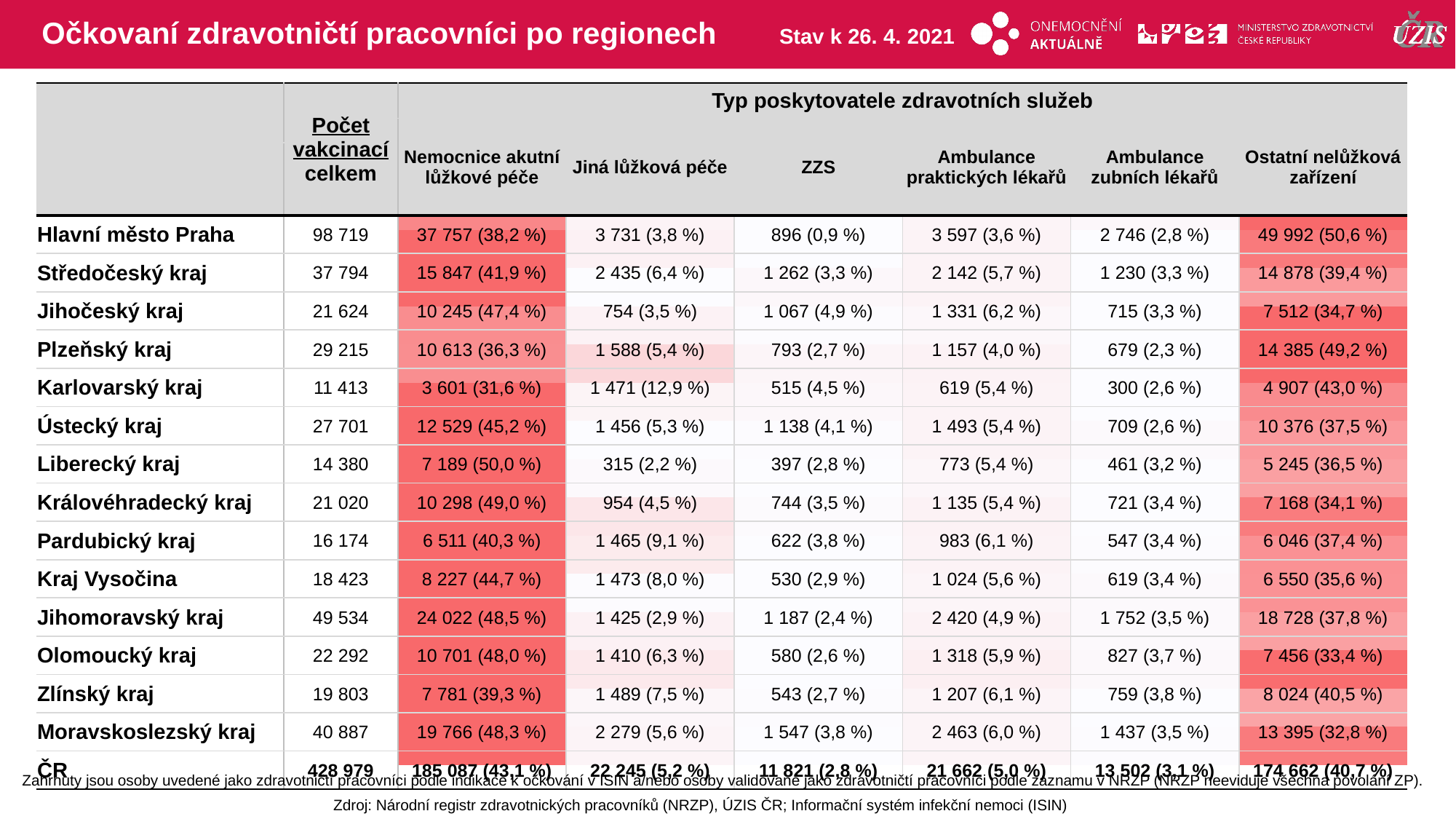

# Očkovaní zdravotničtí pracovníci po regionech
Stav k 26. 4. 2021
|  | Počet vakcinací celkem | Typ poskytovatele zdravotních služeb |  |  |  |  |  |
| --- | --- | --- | --- | --- | --- | --- | --- |
|  |  | Nemocnice akutní lůžkové péče | Jiná lůžková péče | ZZS | Ambulance praktických lékařů | Ambulance zubních lékařů | Ostatní nelůžková zařízení |
|  |  | Nemocnice akutní lůžkové péče | Jiná lůžková péče | ZZS | Ambulance praktických lékařů | Ambulance zubních lékařů | Ostatní nelůžková zařízení |
| Hlavní město Praha | 98 719 | 37 757 (38,2 %) | 3 731 (3,8 %) | 896 (0,9 %) | 3 597 (3,6 %) | 2 746 (2,8 %) | 49 992 (50,6 %) |
| Středočeský kraj | 37 794 | 15 847 (41,9 %) | 2 435 (6,4 %) | 1 262 (3,3 %) | 2 142 (5,7 %) | 1 230 (3,3 %) | 14 878 (39,4 %) |
| Jihočeský kraj | 21 624 | 10 245 (47,4 %) | 754 (3,5 %) | 1 067 (4,9 %) | 1 331 (6,2 %) | 715 (3,3 %) | 7 512 (34,7 %) |
| Plzeňský kraj | 29 215 | 10 613 (36,3 %) | 1 588 (5,4 %) | 793 (2,7 %) | 1 157 (4,0 %) | 679 (2,3 %) | 14 385 (49,2 %) |
| Karlovarský kraj | 11 413 | 3 601 (31,6 %) | 1 471 (12,9 %) | 515 (4,5 %) | 619 (5,4 %) | 300 (2,6 %) | 4 907 (43,0 %) |
| Ústecký kraj | 27 701 | 12 529 (45,2 %) | 1 456 (5,3 %) | 1 138 (4,1 %) | 1 493 (5,4 %) | 709 (2,6 %) | 10 376 (37,5 %) |
| Liberecký kraj | 14 380 | 7 189 (50,0 %) | 315 (2,2 %) | 397 (2,8 %) | 773 (5,4 %) | 461 (3,2 %) | 5 245 (36,5 %) |
| Královéhradecký kraj | 21 020 | 10 298 (49,0 %) | 954 (4,5 %) | 744 (3,5 %) | 1 135 (5,4 %) | 721 (3,4 %) | 7 168 (34,1 %) |
| Pardubický kraj | 16 174 | 6 511 (40,3 %) | 1 465 (9,1 %) | 622 (3,8 %) | 983 (6,1 %) | 547 (3,4 %) | 6 046 (37,4 %) |
| Kraj Vysočina | 18 423 | 8 227 (44,7 %) | 1 473 (8,0 %) | 530 (2,9 %) | 1 024 (5,6 %) | 619 (3,4 %) | 6 550 (35,6 %) |
| Jihomoravský kraj | 49 534 | 24 022 (48,5 %) | 1 425 (2,9 %) | 1 187 (2,4 %) | 2 420 (4,9 %) | 1 752 (3,5 %) | 18 728 (37,8 %) |
| Olomoucký kraj | 22 292 | 10 701 (48,0 %) | 1 410 (6,3 %) | 580 (2,6 %) | 1 318 (5,9 %) | 827 (3,7 %) | 7 456 (33,4 %) |
| Zlínský kraj | 19 803 | 7 781 (39,3 %) | 1 489 (7,5 %) | 543 (2,7 %) | 1 207 (6,1 %) | 759 (3,8 %) | 8 024 (40,5 %) |
| Moravskoslezský kraj | 40 887 | 19 766 (48,3 %) | 2 279 (5,6 %) | 1 547 (3,8 %) | 2 463 (6,0 %) | 1 437 (3,5 %) | 13 395 (32,8 %) |
| ČR | 428 979 | 185 087 (43,1 %) | 22 245 (5,2 %) | 11 821 (2,8 %) | 21 662 (5,0 %) | 13 502 (3,1 %) | 174 662 (40,7 %) |
|  |  |  |  |  |  |
| --- | --- | --- | --- | --- | --- |
|  |  |  |  |  |  |
|  |  |  |  |  |  |
|  |  |  |  |  |  |
|  |  |  |  |  |  |
|  |  |  |  |  |  |
|  |  |  |  |  |  |
|  |  |  |  |  |  |
|  |  |  |  |  |  |
|  |  |  |  |  |  |
|  |  |  |  |  |  |
|  |  |  |  |  |  |
|  |  |  |  |  |  |
|  |  |  |  |  |  |
|  |  |  |  |  |  |
Zahrnuty jsou osoby uvedené jako zdravotničtí pracovníci podle indikace k očkování v ISIN a/nebo osoby validované jako zdravotničtí pracovníci podle záznamu v NRZP (NRZP neeviduje všechna povolání ZP).
Zdroj: Národní registr zdravotnických pracovníků (NRZP), ÚZIS ČR; Informační systém infekční nemoci (ISIN)